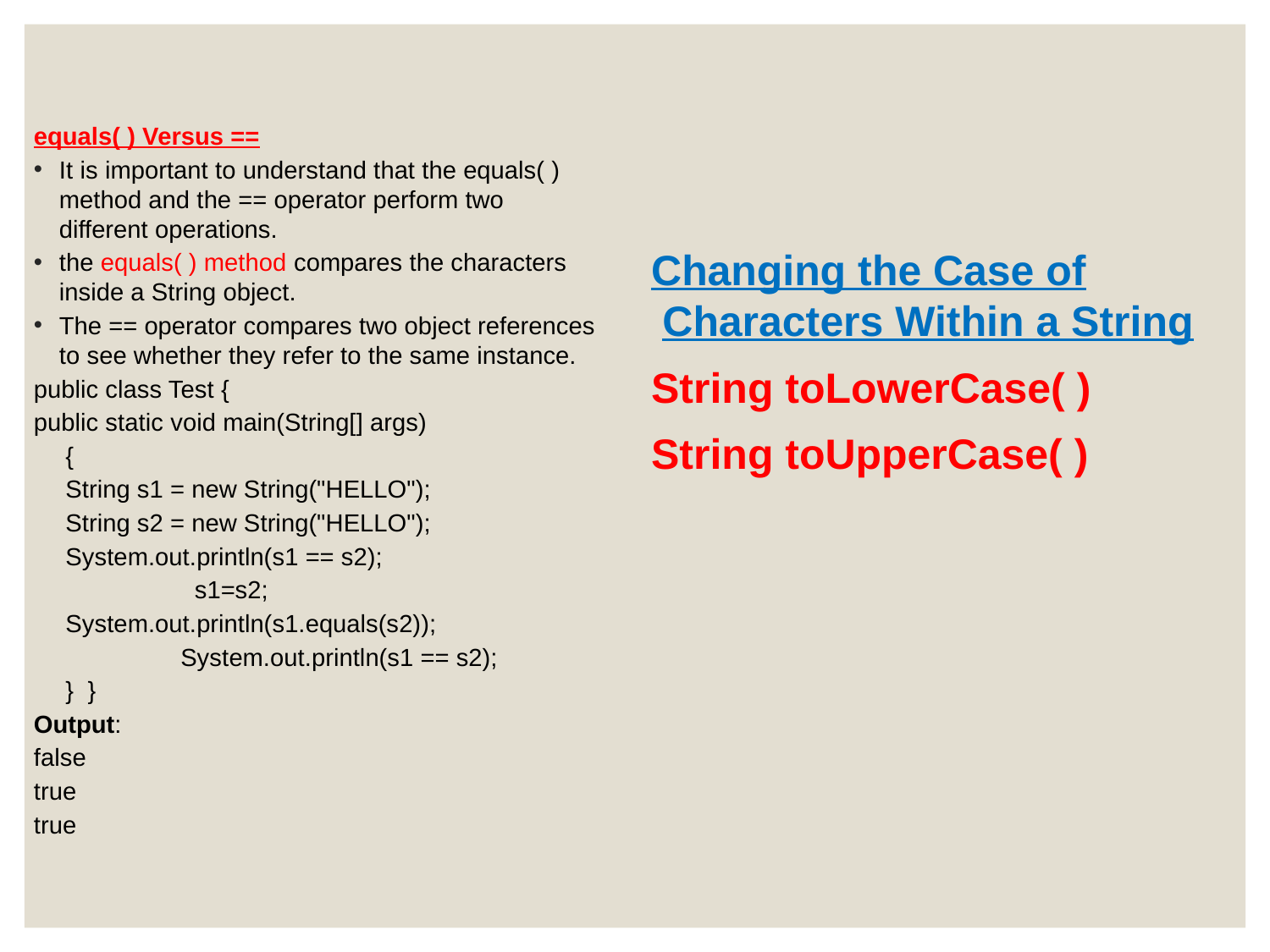

Changing the Case of Characters Within a String
String toLowerCase( )
String toUpperCase( )

#
equals( ) Versus ==
It is important to understand that the equals( ) method and the == operator perform two different operations.
the equals( ) method compares the characters inside a String object.
The == operator compares two object references to see whether they refer to the same instance.
public class Test {
public static void main(String[] args)
	{
	String s1 = new String("HELLO");
	String s2 = new String("HELLO");
	System.out.println(s1 == s2);
                       s1=s2;
	System.out.println(s1.equals(s2));
                     System.out.println(s1 == s2);
	}  }
Output:
false
true
true